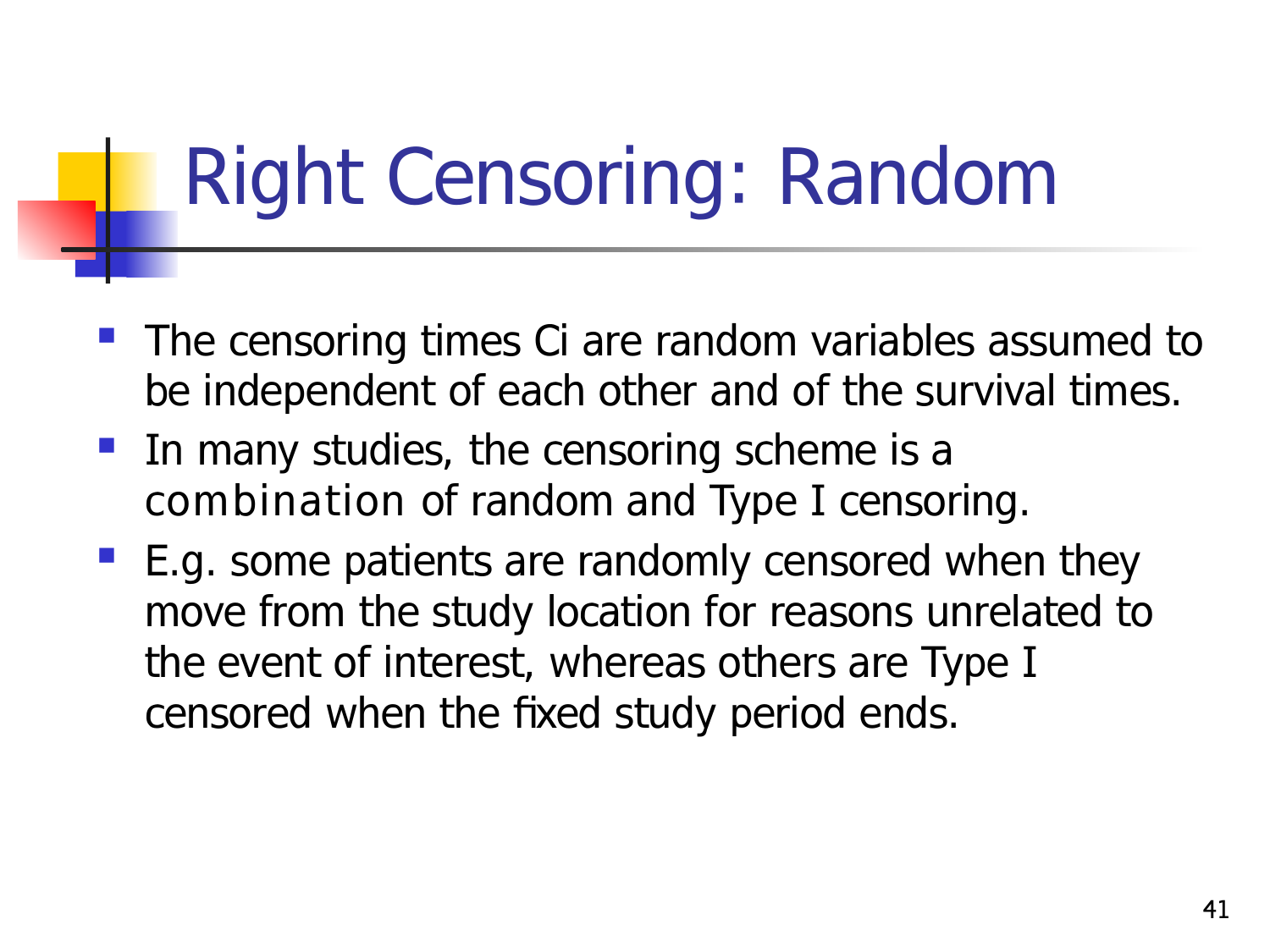

# Right Censoring: Random
The censoring times Ci are random variables assumed to be independent of each other and of the survival times.
In many studies, the censoring scheme is a combination of random and Type I censoring.
E.g. some patients are randomly censored when they move from the study location for reasons unrelated to the event of interest, whereas others are Type I censored when the fixed study period ends.

41